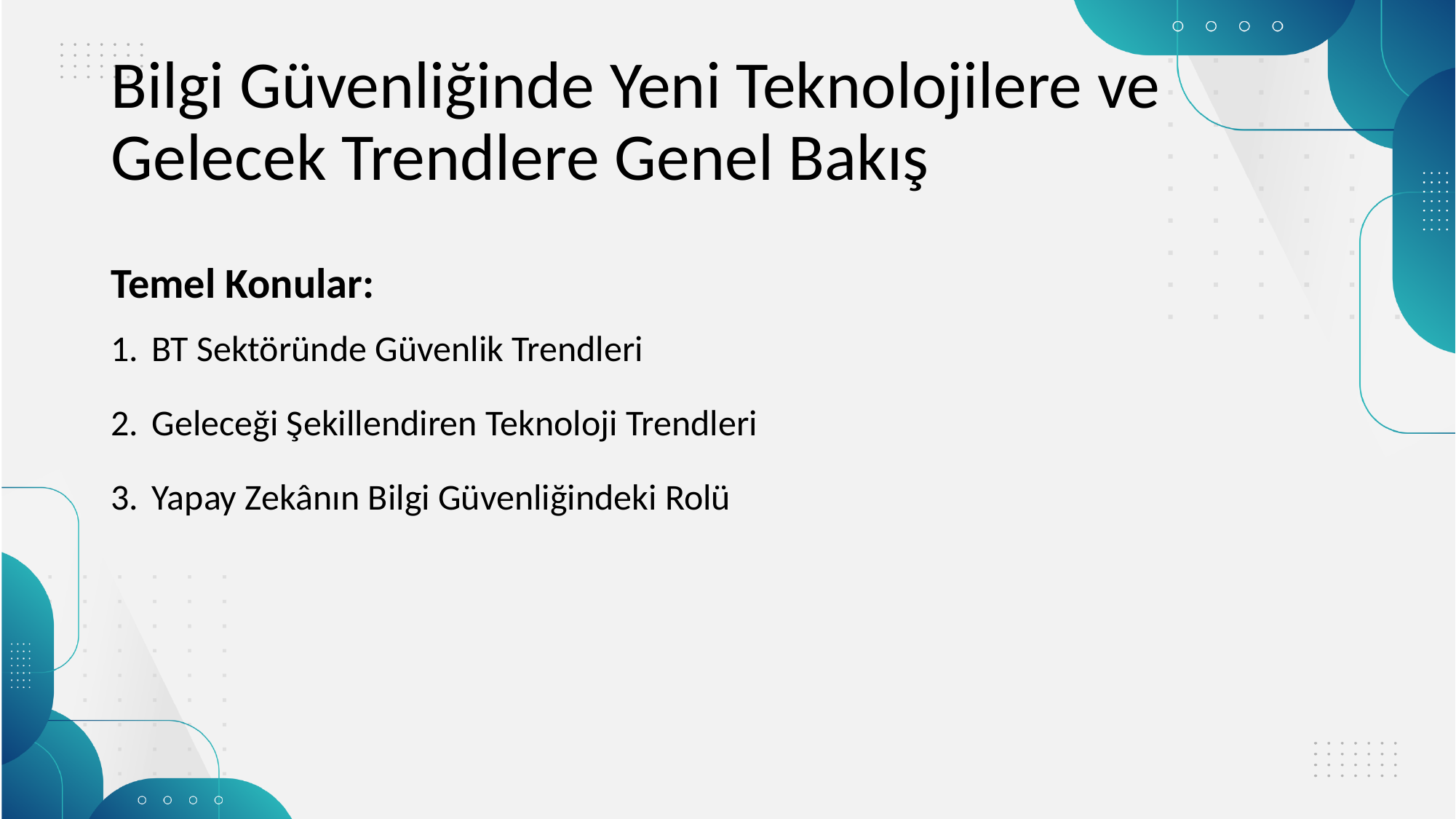

# Bilgi Güvenliğinde Yeni Teknolojilere ve Gelecek Trendlere Genel Bakış
Temel Konular:
BT Sektöründe Güvenlik Trendleri
Geleceği Şekillendiren Teknoloji Trendleri
Yapay Zekânın Bilgi Güvenliğindeki Rolü